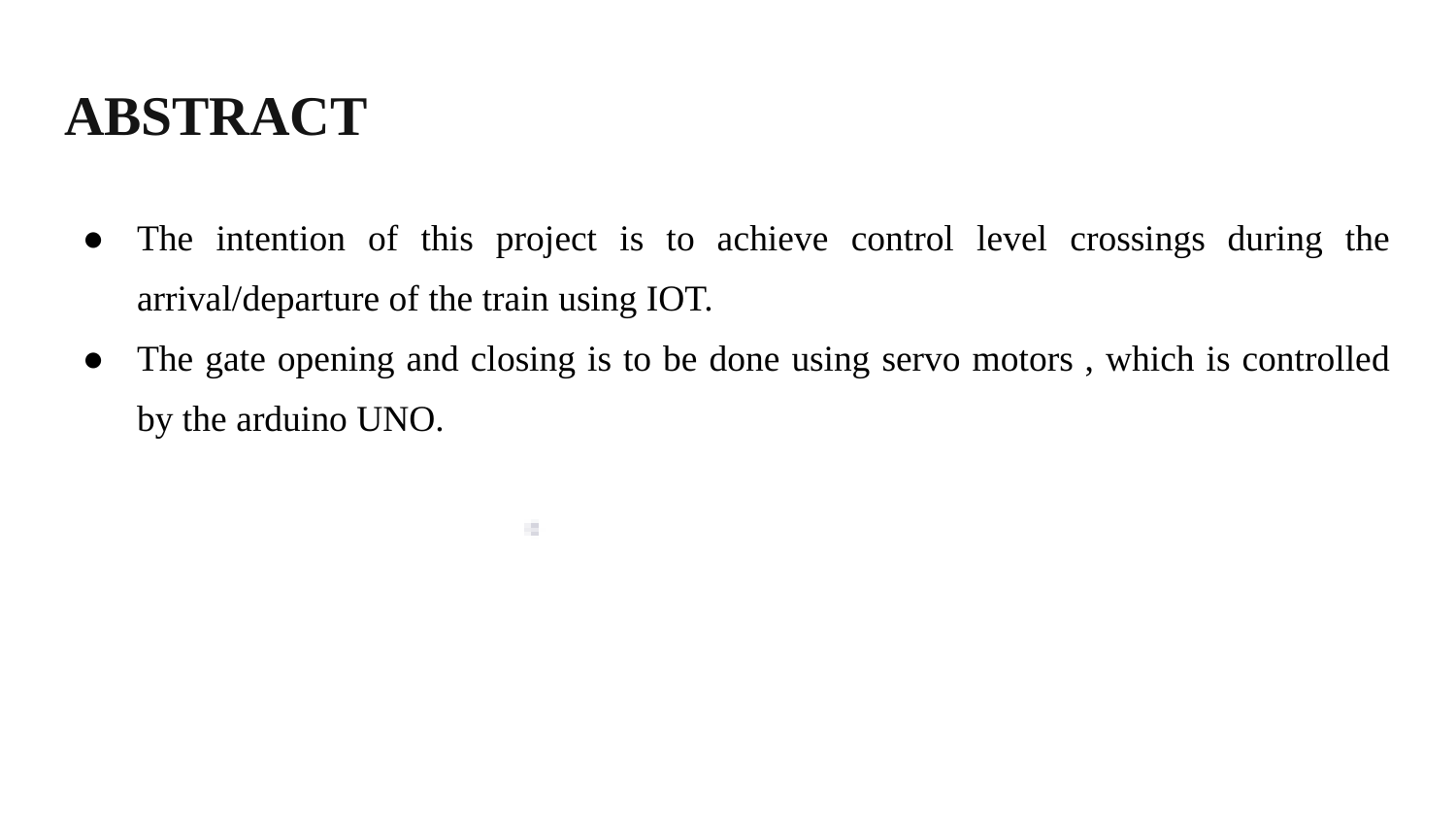

# ABSTRACT
The intention of this project is to achieve control level crossings during the arrival/departure of the train using IOT.
The gate opening and closing is to be done using servo motors , which is controlled by the arduino UNO.